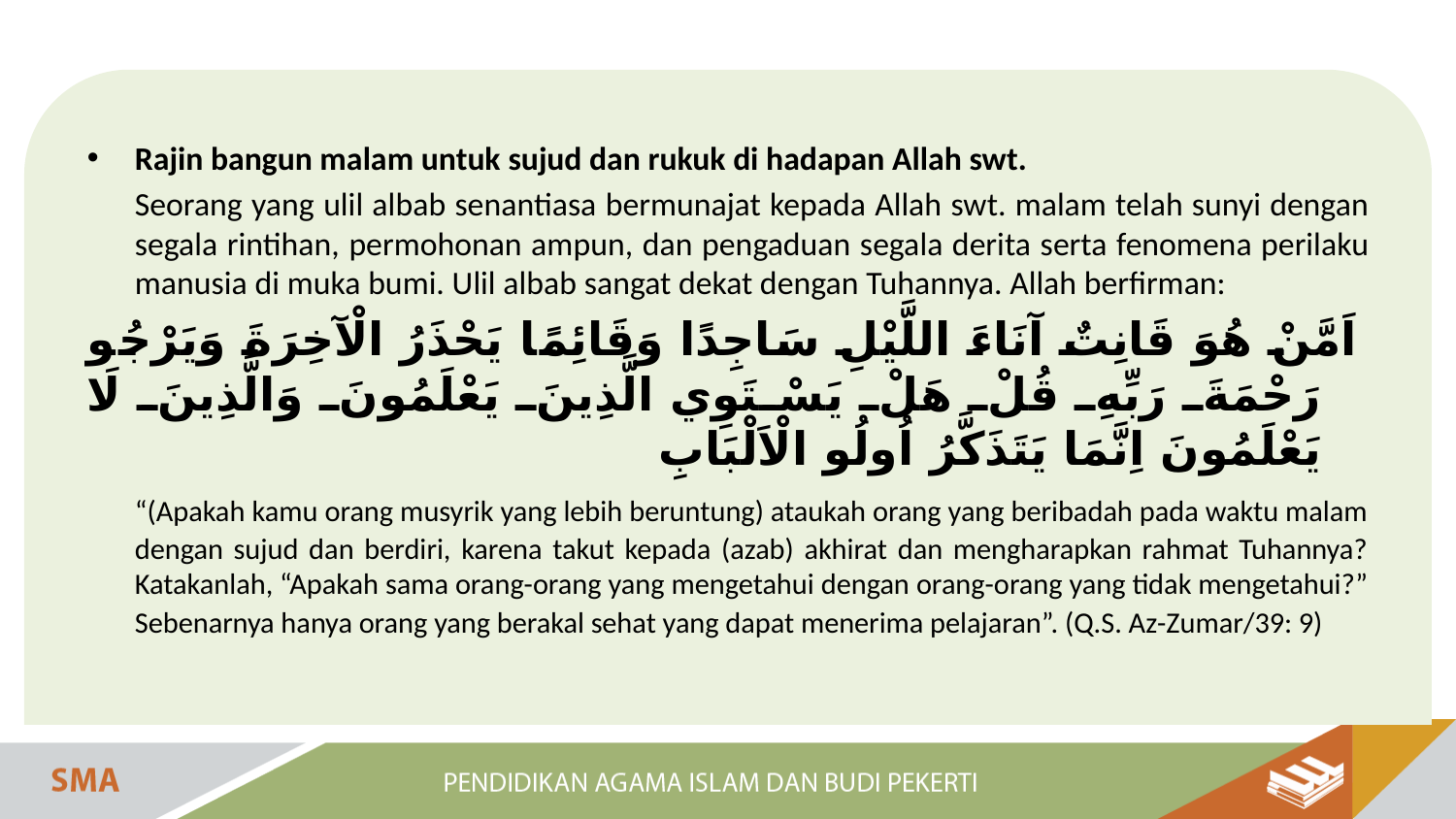

Rajin bangun malam untuk sujud dan rukuk di hadapan Allah swt.
	Seorang yang ulil albab senantiasa bermunajat kepada Allah swt. malam telah sunyi dengan segala rintihan, permohonan ampun, dan pengaduan segala derita serta fenomena perilaku manusia di muka bumi. Ulil albab sangat dekat dengan Tuhannya. Allah berfirman:
	 اَمَّنْ هُوَ قَانِتٌ آنَاءَ اللَّيْلِ سَاجِدًا وَقَائِمًا يَحْذَرُ الْآخِرَةَ وَيَرْجُو رَحْمَةَ رَبِّهِ قُلْ هَلْ يَسْتَوِي الَّذِينَ يَعْلَمُونَ وَالَّذِينَ لَا يَعْلَمُونَ اِنَّمَا يَتَذَكَّرُ اُولُو الْاَلْبَابِ
	“(Apakah kamu orang musyrik yang lebih beruntung) ataukah orang yang beribadah pada waktu malam dengan sujud dan berdiri, karena takut kepada (azab) akhirat dan mengharapkan rahmat Tuhannya? Katakanlah, “Apakah sama orang-orang yang mengetahui dengan orang-orang yang tidak mengetahui?” Sebenarnya hanya orang yang berakal sehat yang dapat menerima pelajaran”. (Q.S. Az-Zumar/39: 9)